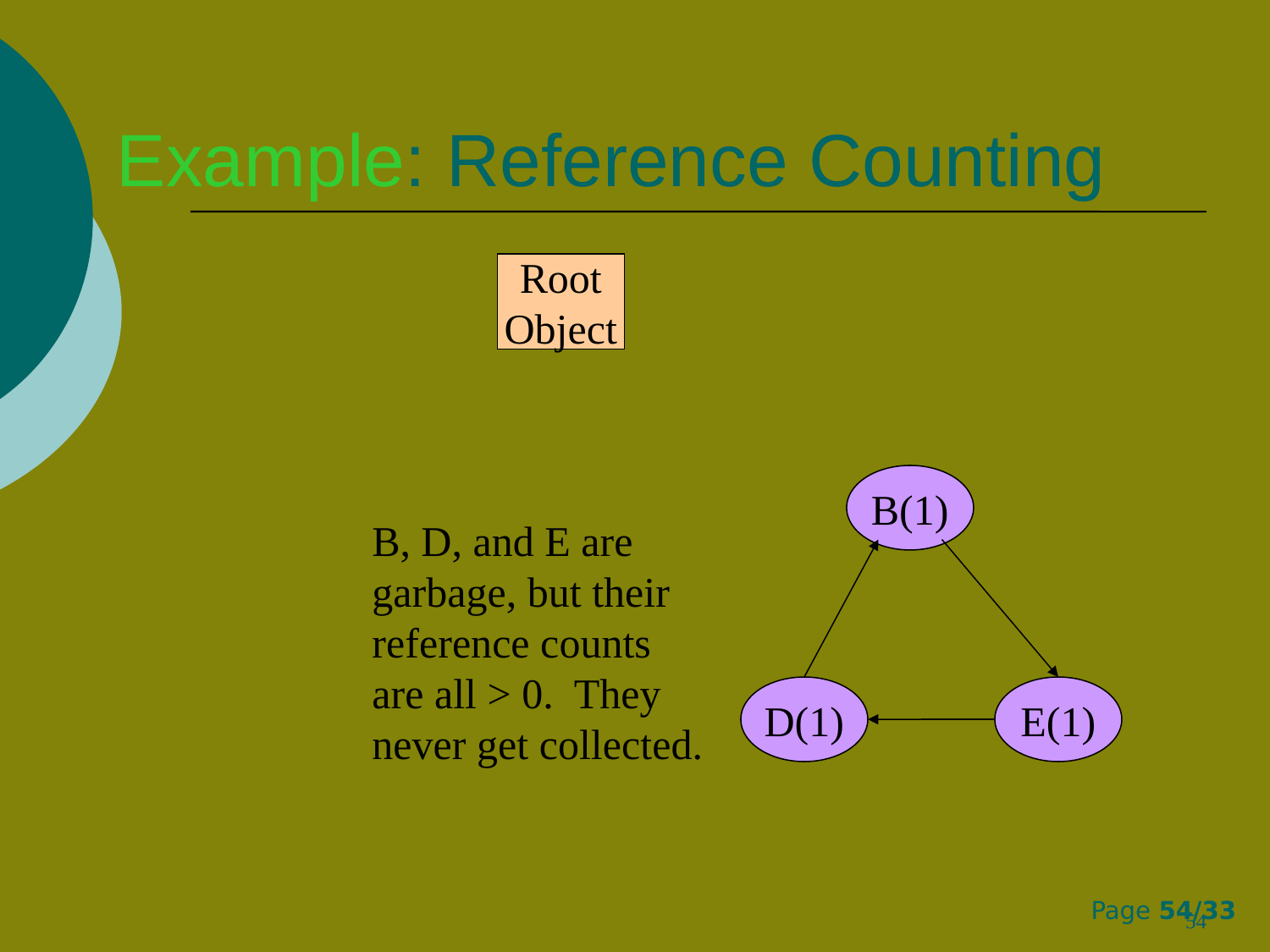

Example: Reference Counting
Root
Object
B(1)
B, D, and E are
garbage, but their
reference counts
are all > 0.  They
never get collected.

D(1)
E(1)

54